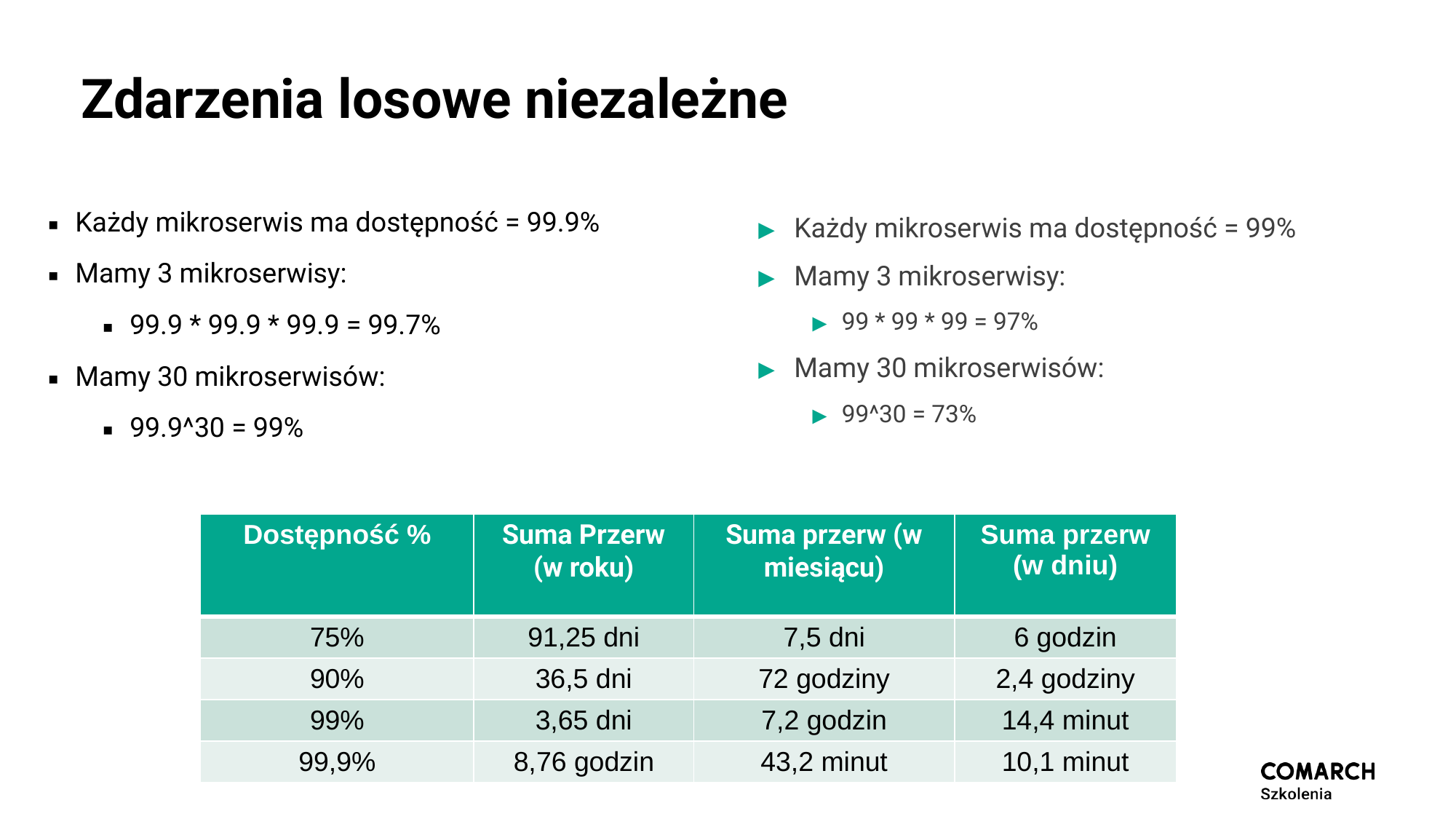

# Zdarzenia losowe niezależne
Każdy mikroserwis ma dostępność = 99.9%
Mamy 3 mikroserwisy:
99.9 * 99.9 * 99.9 = 99.7%
Mamy 30 mikroserwisów:
99.9^30 = 99%
Każdy mikroserwis ma dostępność = 99%
Mamy 3 mikroserwisy:
99 * 99 * 99 = 97%
Mamy 30 mikroserwisów:
99^30 = 73%
| Dostępność % | Suma Przerw (w roku) | Suma przerw (w miesiącu) | Suma przerw (w dniu) |
| --- | --- | --- | --- |
| 75% | 91,25 dni | 7,5 dni | 6 godzin |
| 90% | 36,5 dni | 72 godziny | 2,4 godziny |
| 99% | 3,65 dni | 7,2 godzin | 14,4 minut |
| 99,9% | 8,76 godzin | 43,2 minut | 10,1 minut |